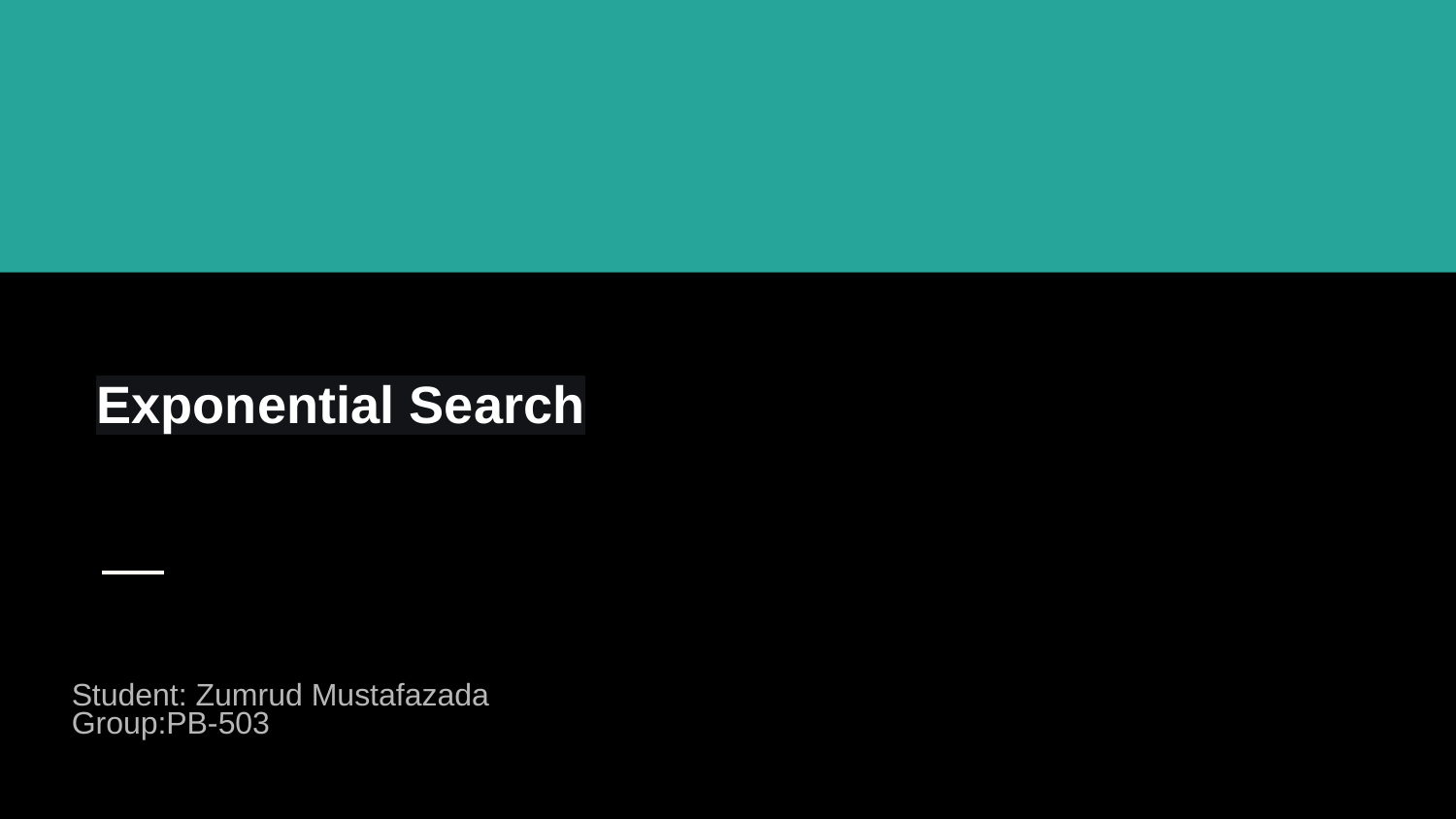

# Exponential Search

Student: Zumrud Mustafazada
Group:PB-503